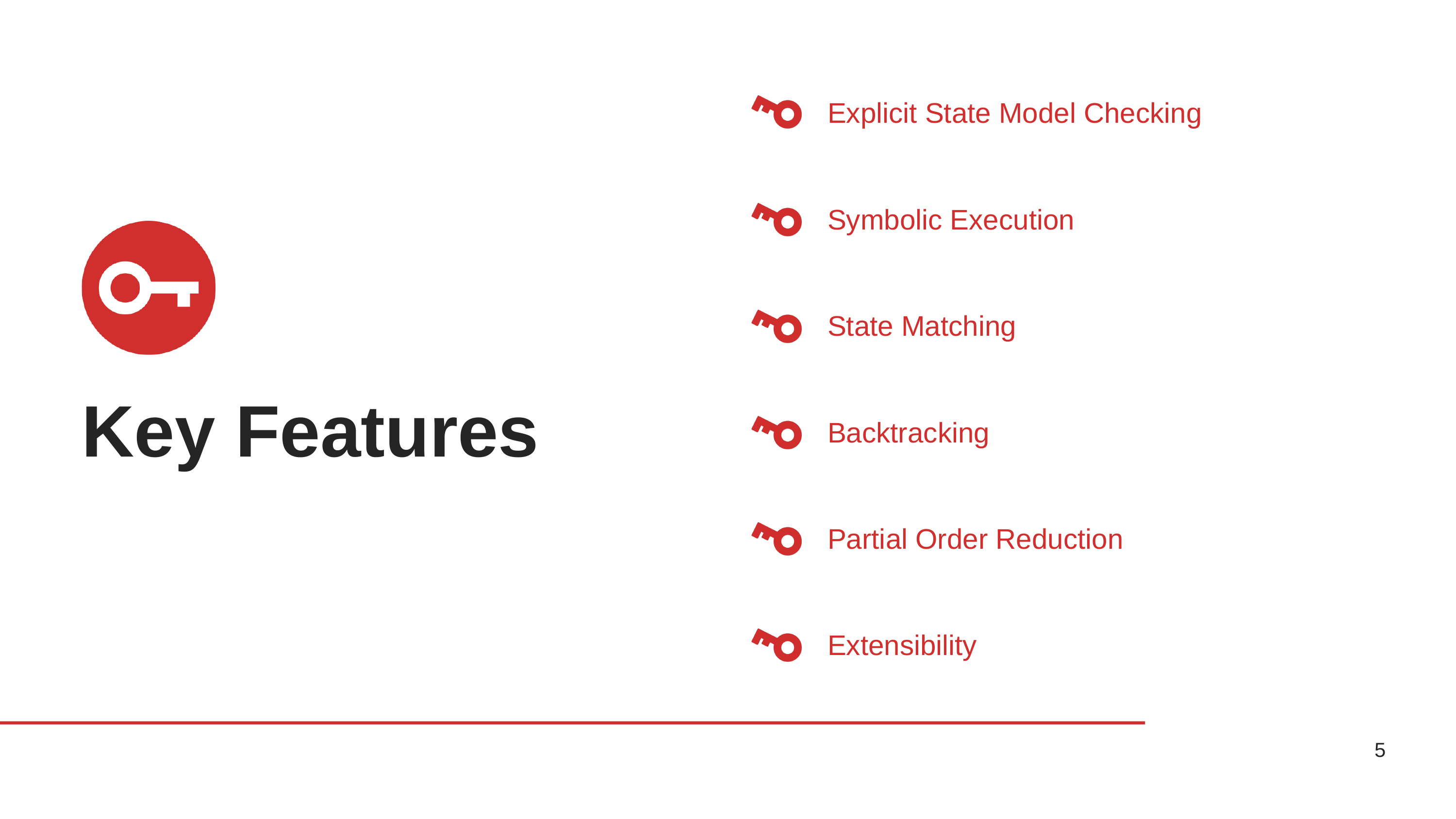

Explicit State Model Checking

Symbolic Execution

State Matching

Key Features
Backtracking

Partial Order Reduction

Extensibility

5